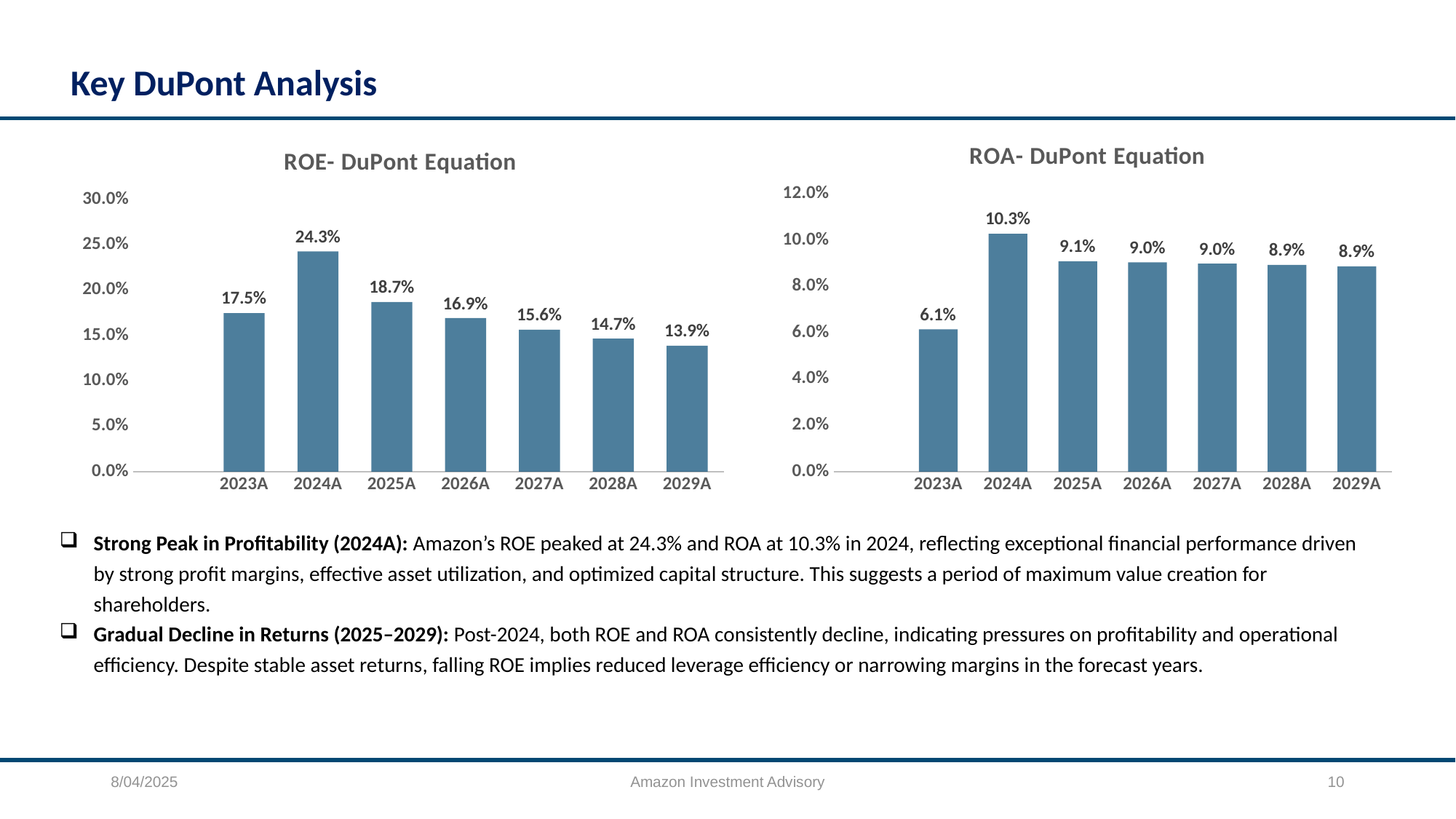

Key DuPont Analysis

### Chart: ROA- DuPont Equation

| Category | Return on Asset |
|---|---|
|  | None |
| 2023 | 0.061431820774555806 |
| 2024 | 0.10279436615808486 |
| 2025 | 0.0909025036190618 |
| 2026 | 0.0904279660524468 |
| 2027 | 0.0898918761232547 |
| 2028 | 0.08930601445431445 |
| 2029 | 0.08869537091998314 |

### Chart: ROE- DuPont Equation

| Category | Return on Equity  |
|---|---|
|  | None |
| 2023 | 0.17489753332681834 |
| 2024 | 0.2428968217364122 |
| 2025 | 0.18698582028043279 |
| 2026 | 0.16927314719941236 |
| 2027 | 0.15642831097506538 |
| 2028 | 0.1465978077849213 |
| 2029 | 0.13884403348938507 |
Strong Peak in Profitability (2024A): Amazon’s ROE peaked at 24.3% and ROA at 10.3% in 2024, reflecting exceptional financial performance driven by strong profit margins, effective asset utilization, and optimized capital structure. This suggests a period of maximum value creation for shareholders.
Gradual Decline in Returns (2025–2029): Post-2024, both ROE and ROA consistently decline, indicating pressures on profitability and operational efficiency. Despite stable asset returns, falling ROE implies reduced leverage efficiency or narrowing margins in the forecast years.
8/04/2025
Amazon Investment Advisory
10